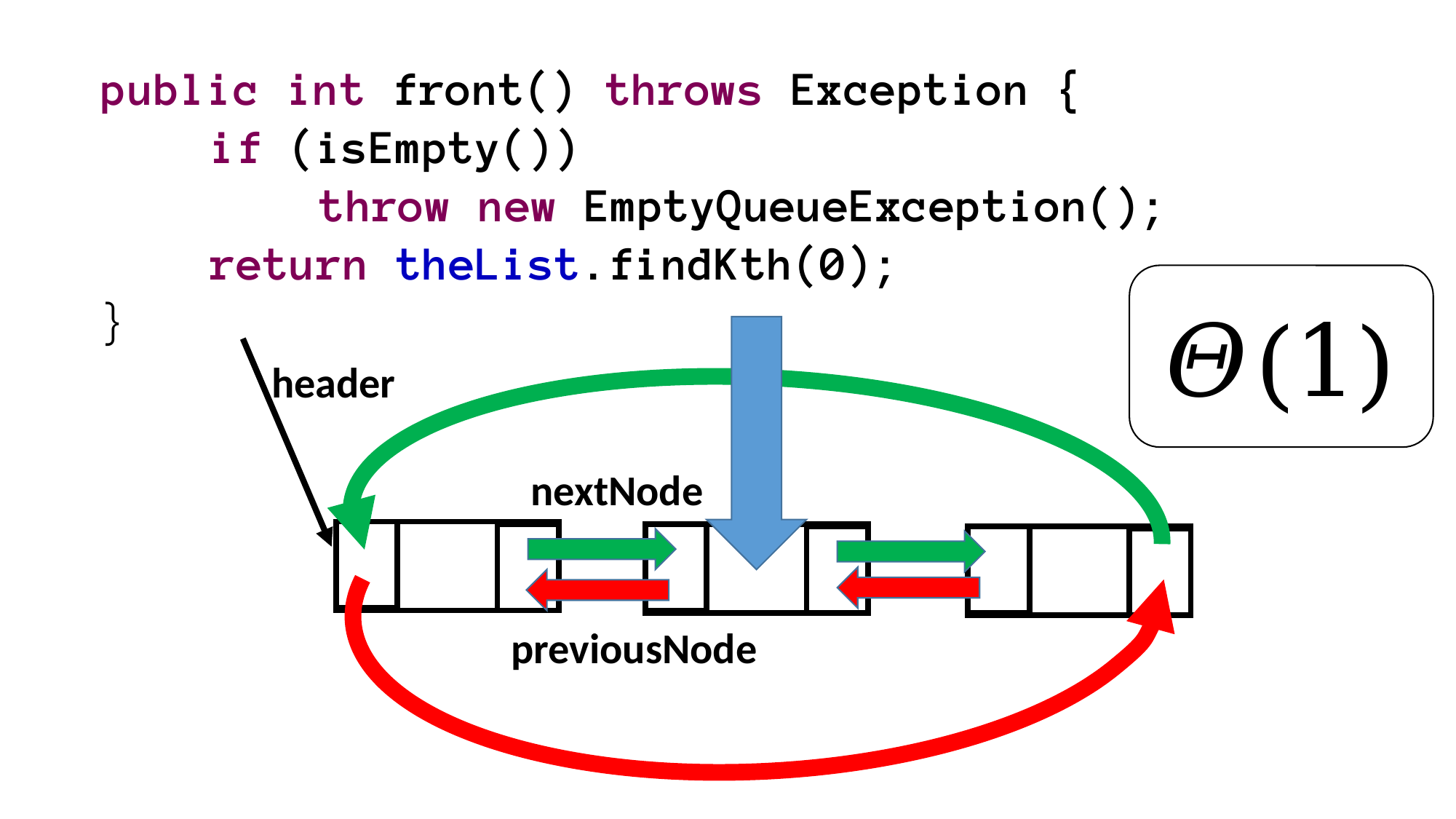

public int front() throws Exception {
	if (isEmpty())
		throw new EmptyQueueException();
	return theList.findKth(0);
}
𝛩(1)

header

nextNode

previousNode